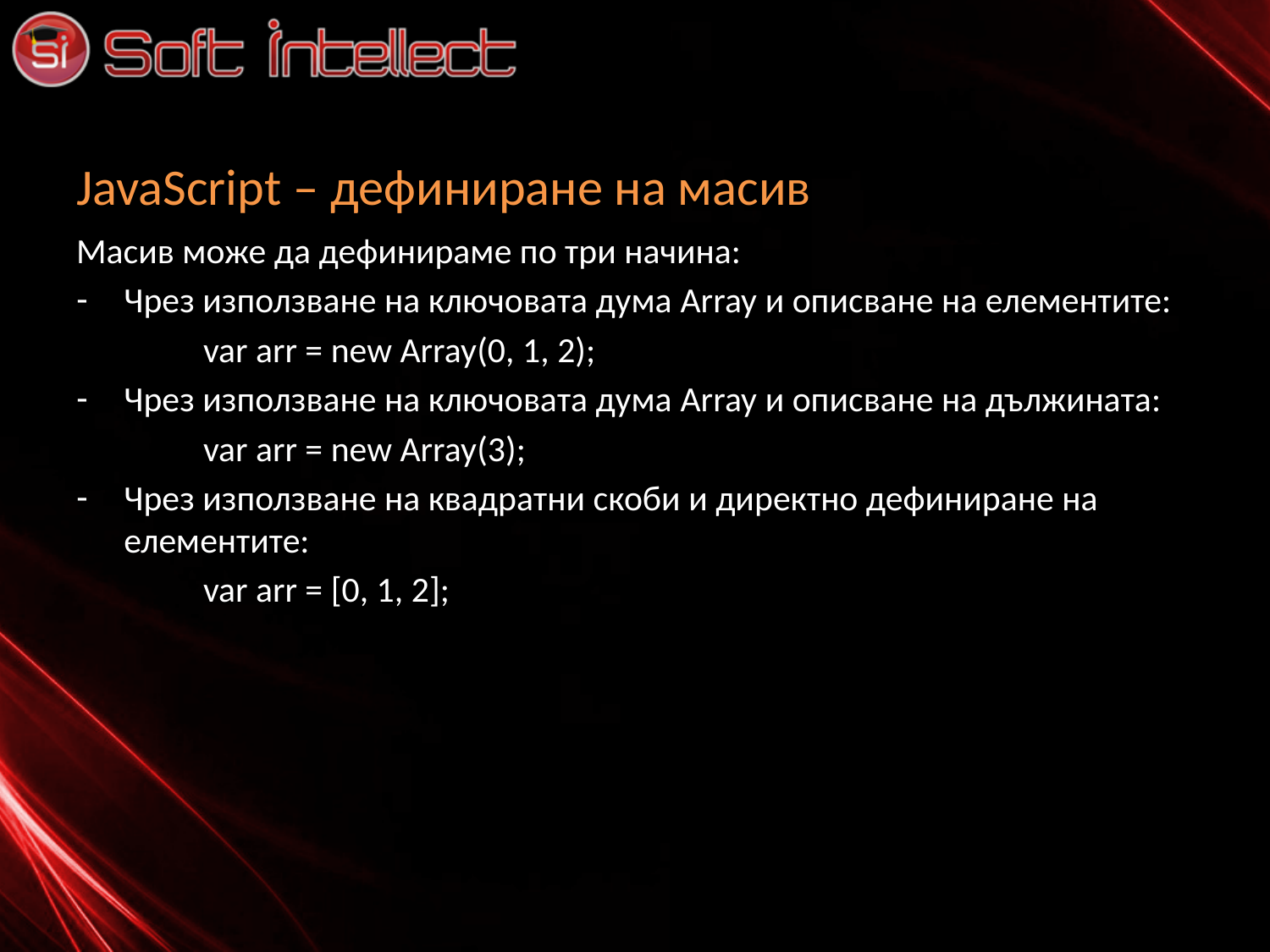

# JavaScript – дефиниране на масив
Масив може да дефинираме по три начина:
Чрез използване на ключовата дума Array и описване на елементите:
	var arr = new Array(0, 1, 2);
Чрез използване на ключовата дума Array и описване на дължината:
	var arr = new Array(3);
Чрез използване на квадратни скоби и директно дефиниране на елементите:
	var arr = [0, 1, 2];